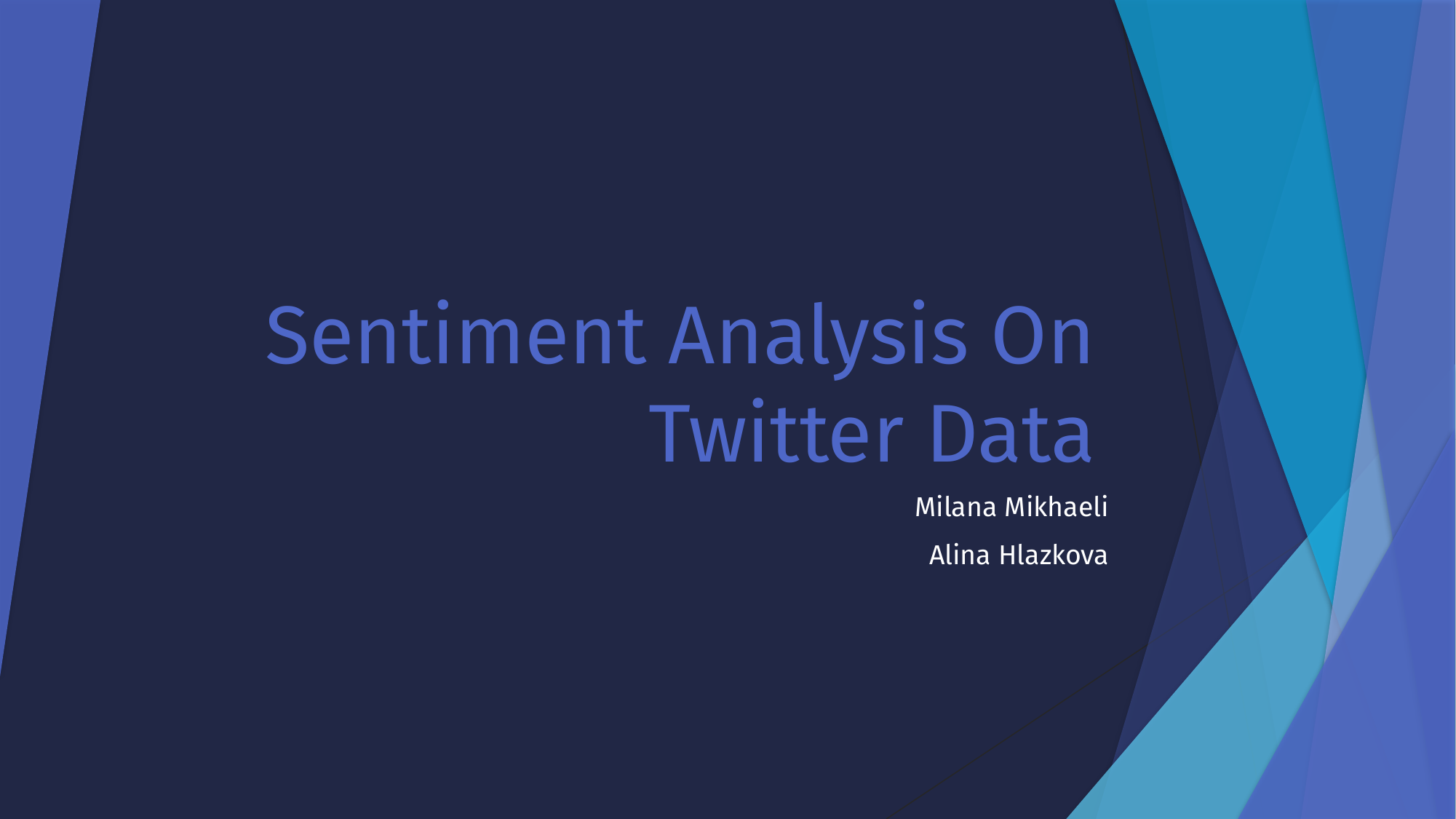

# Sentiment Analysis On Twitter Data
Milana Mikhaeli
Alina Hlazkova